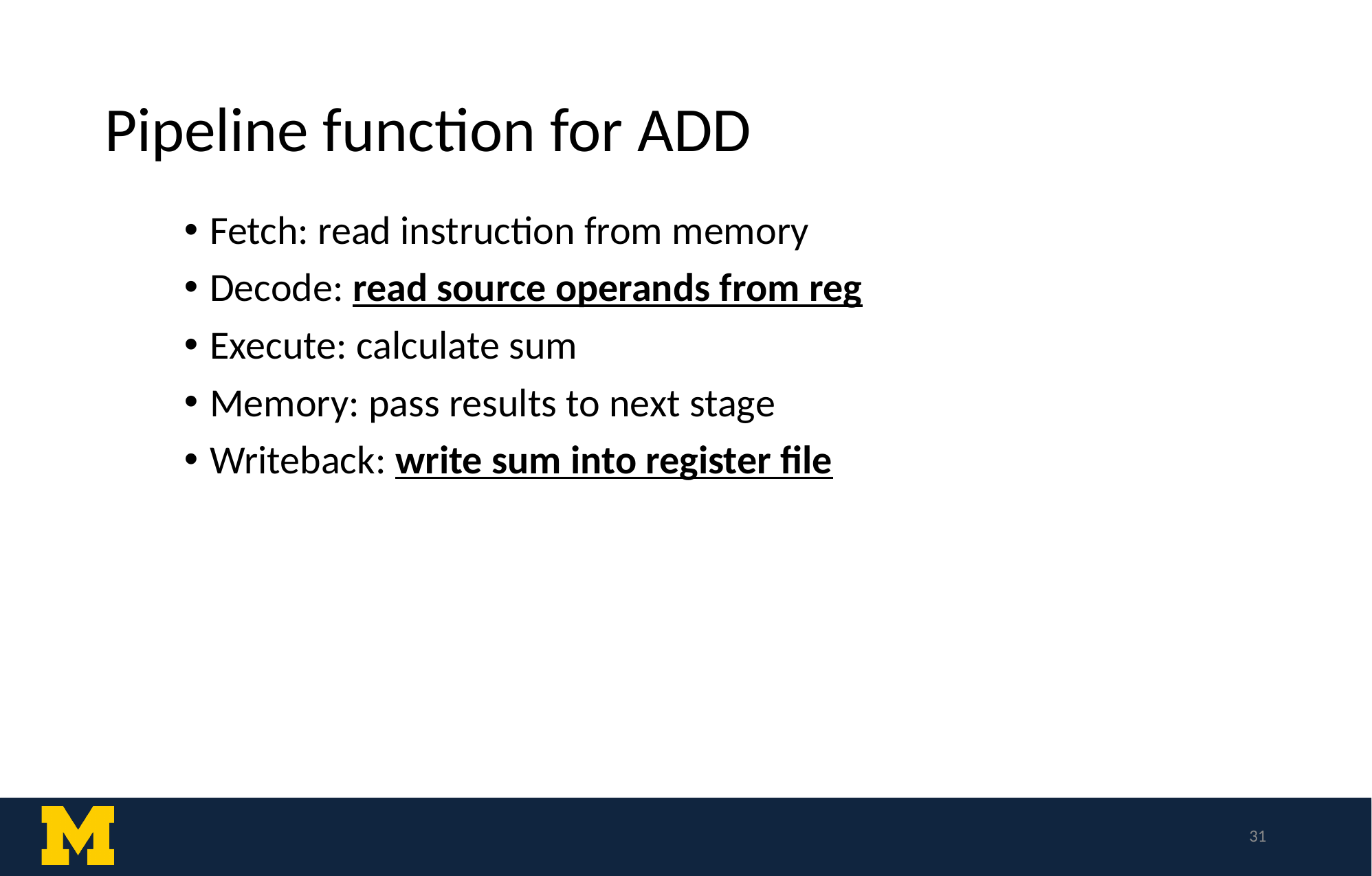

Pipeline function for ADD
Fetch: read instruction from memory
Decode: read source operands from reg
Execute: calculate sum
Memory: pass results to next stage
Writeback: write sum into register file
31